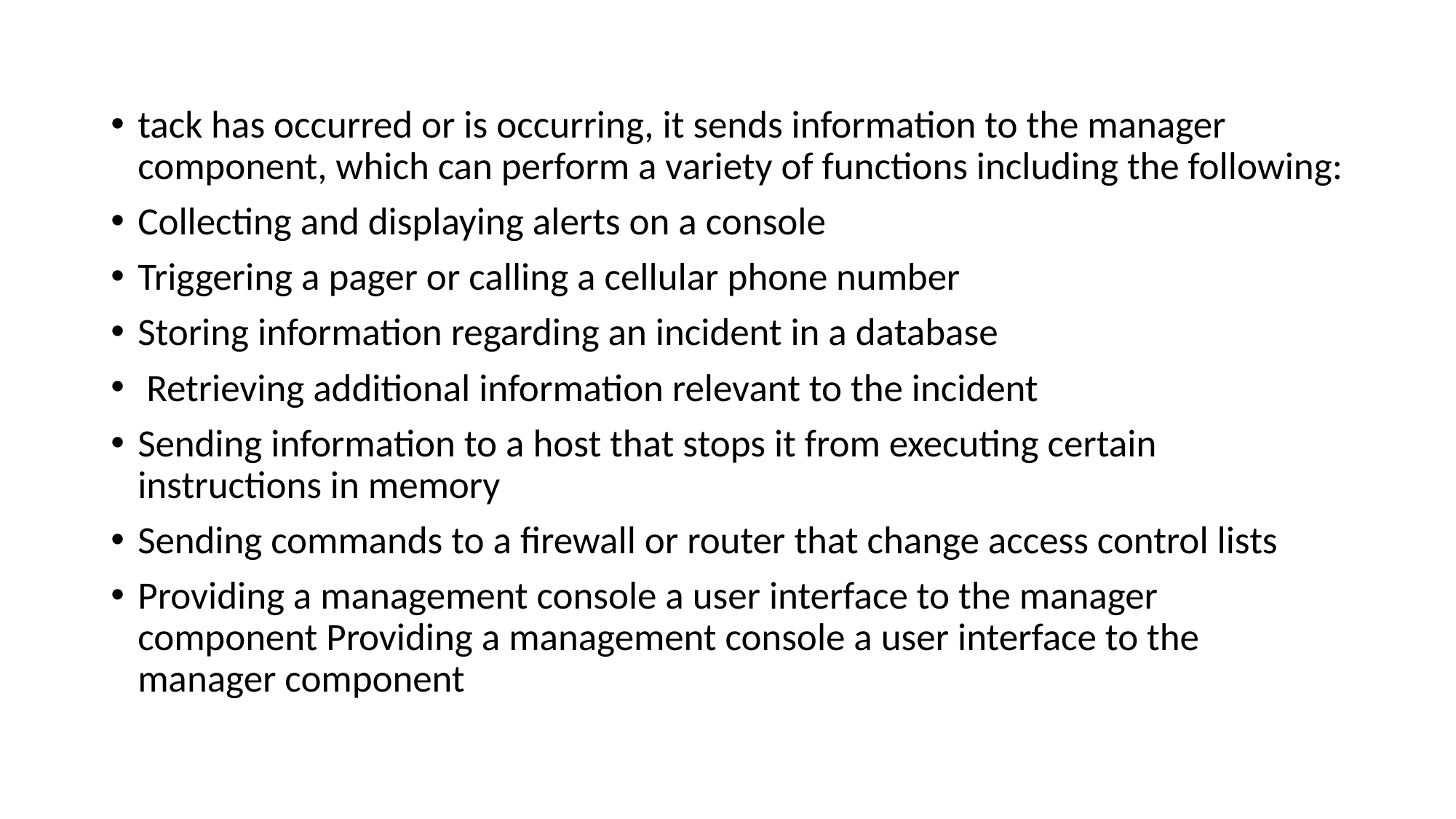

tack has occurred or is occurring, it sends information to the manager component, which can perform a variety of functions including the following:
Collecting and displaying alerts on a console
Triggering a pager or calling a cellular phone number
Storing information regarding an incident in a database
 Retrieving additional information relevant to the incident
Sending information to a host that stops it from executing certain instructions in memory
Sending commands to a firewall or router that change access control lists
Providing a management console a user interface to the manager component Providing a management console a user interface to the manager component